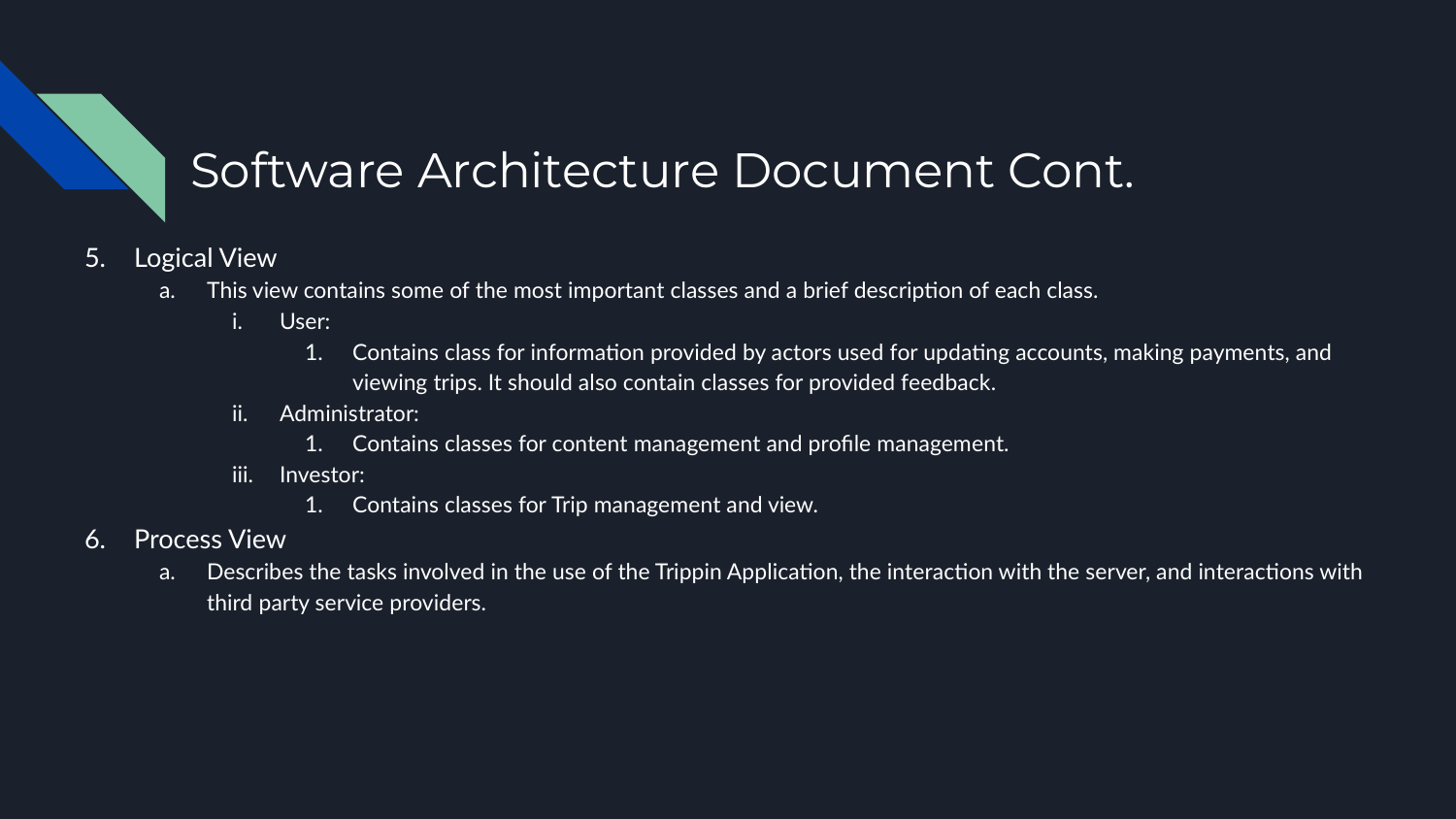

# Software Architecture Document Cont.
Logical View
This view contains some of the most important classes and a brief description of each class.
User:
Contains class for information provided by actors used for updating accounts, making payments, and viewing trips. It should also contain classes for provided feedback.
Administrator:
Contains classes for content management and profile management.
Investor:
Contains classes for Trip management and view.
Process View
Describes the tasks involved in the use of the Trippin Application, the interaction with the server, and interactions with third party service providers.